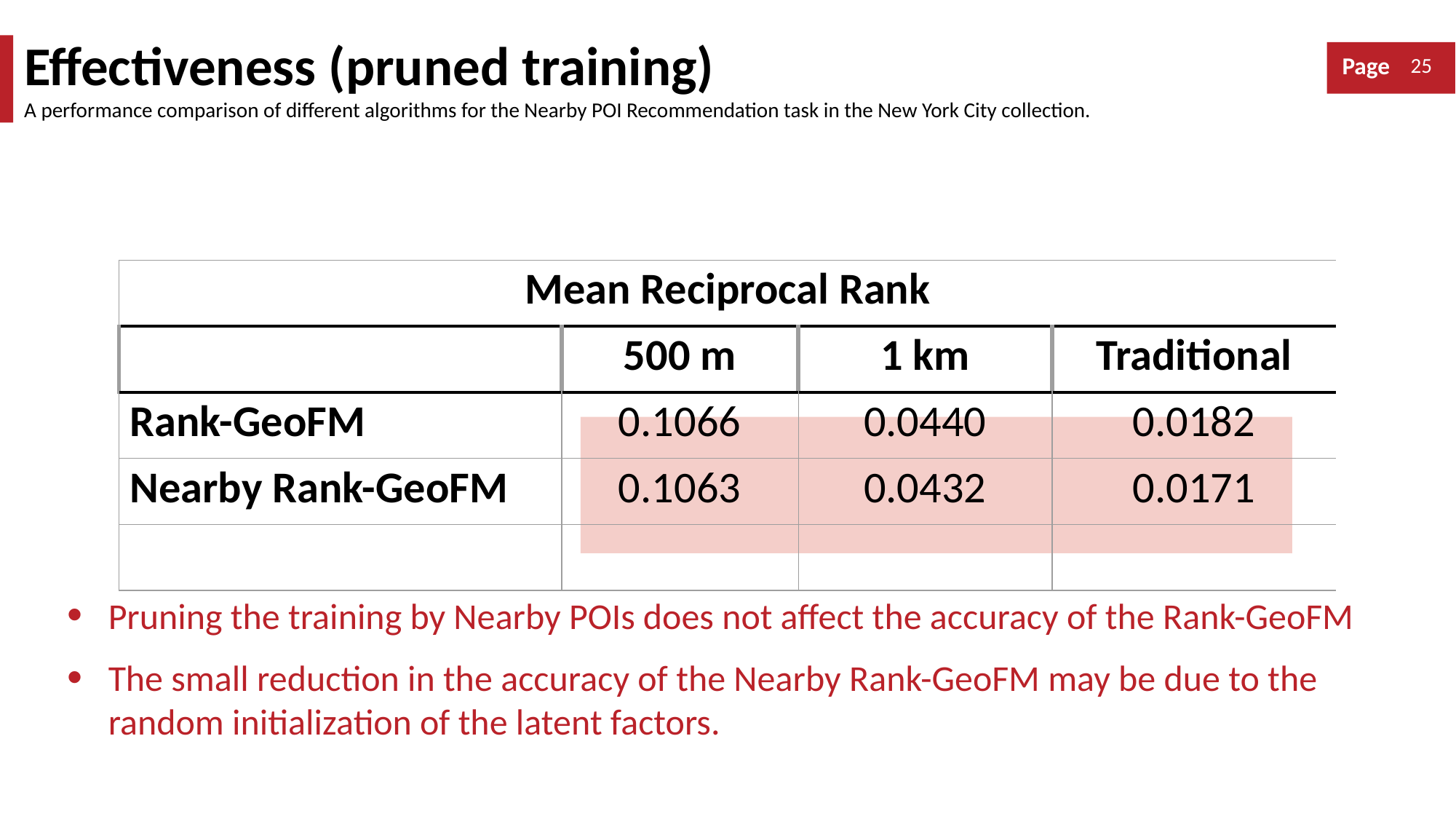

Effectiveness (pruned training)
A performance comparison of different algorithms for the Nearby POI Recommendation task in the New York City collection.
| Mean Reciprocal Rank |  |  |  |
| --- | --- | --- | --- |
|  | 500 m | 1 km | Traditional |
| Rank-GeoFM | 0.1066 | 0.0440 | 0.0182 |
| Nearby Rank-GeoFM | 0.1063 | 0.0432 | 0.0171 |
|  |  |  |  |

Pruning the training by Nearby POIs does not affect the accuracy of the Rank-GeoFM
The small reduction in the accuracy of the Nearby Rank-GeoFM may be due to the random initialization of the latent factors.